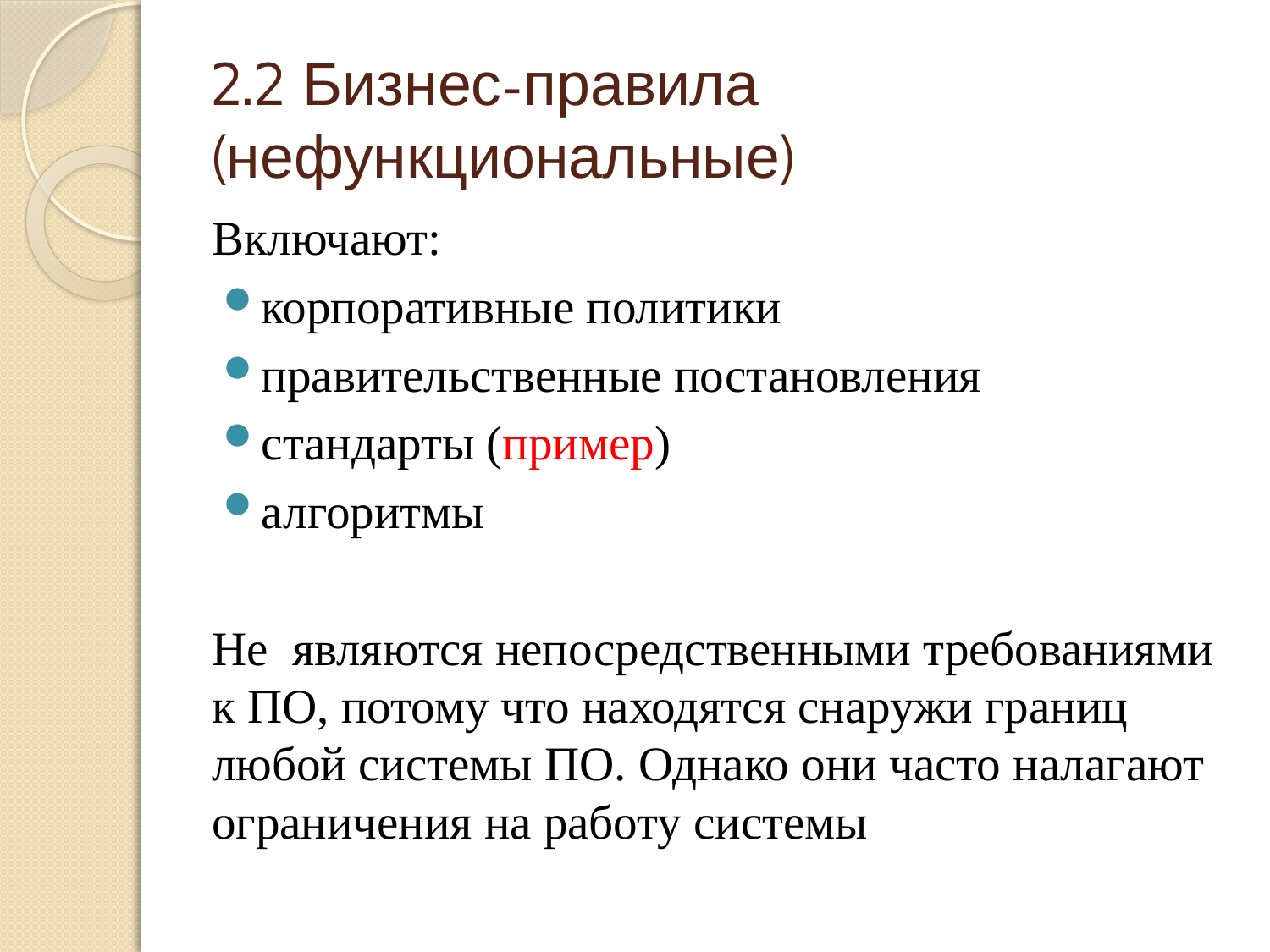

# 2.2 Бизнес-правила (нефункциональные)
Включают:
корпоративные политики
правительственные постановления
стандарты (пример)
алгоритмы

Не  являются непосредственными требованиями к ПО, потому что находятся снаружи границ любой системы ПО. Однако они часто налагают ограничения на работу системы